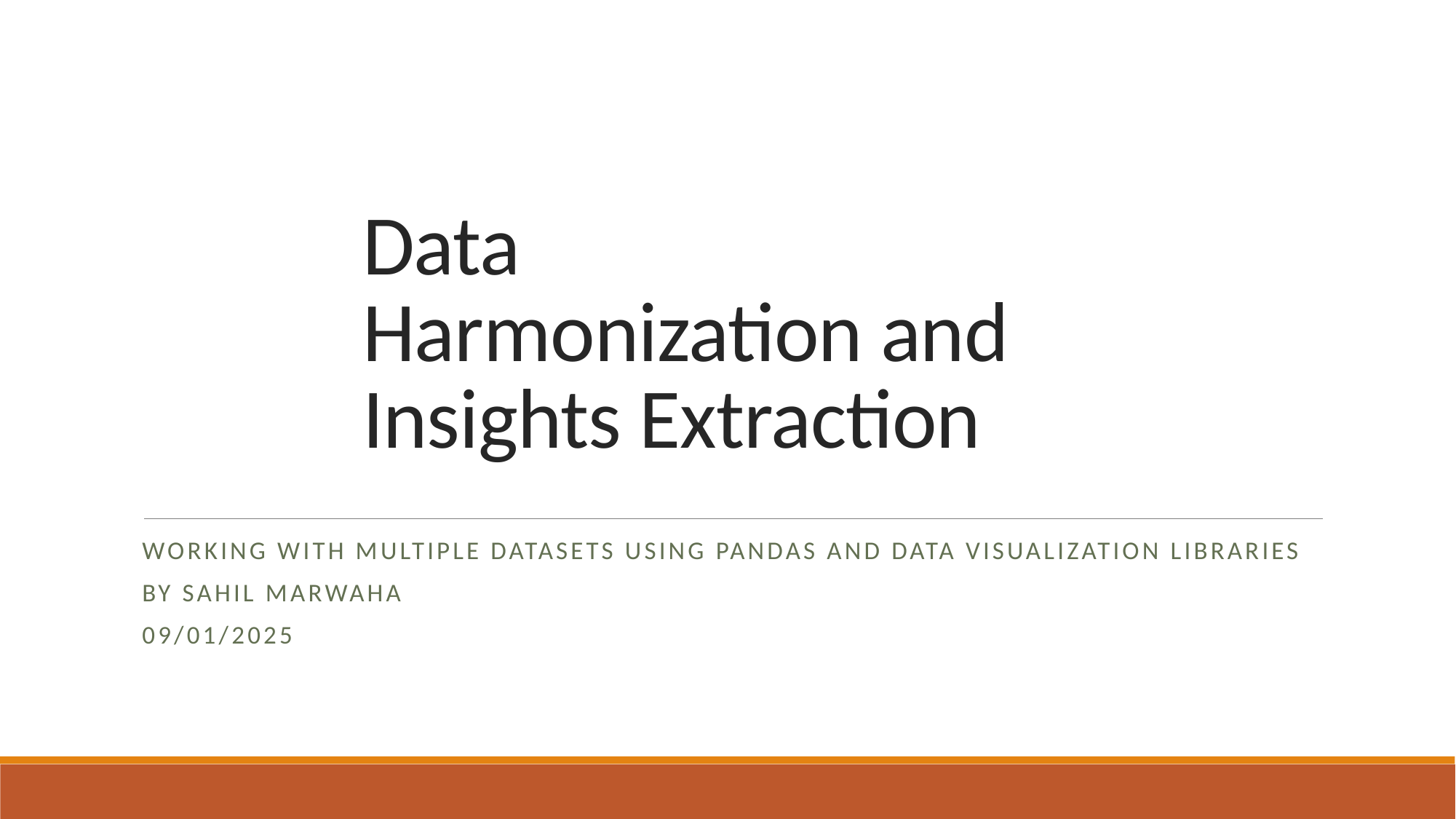

# Data Harmonization and Insights Extraction
Working with Multiple Datasets using Pandas and Data Visualization Libraries
By Sahil Marwaha
09/01/2025